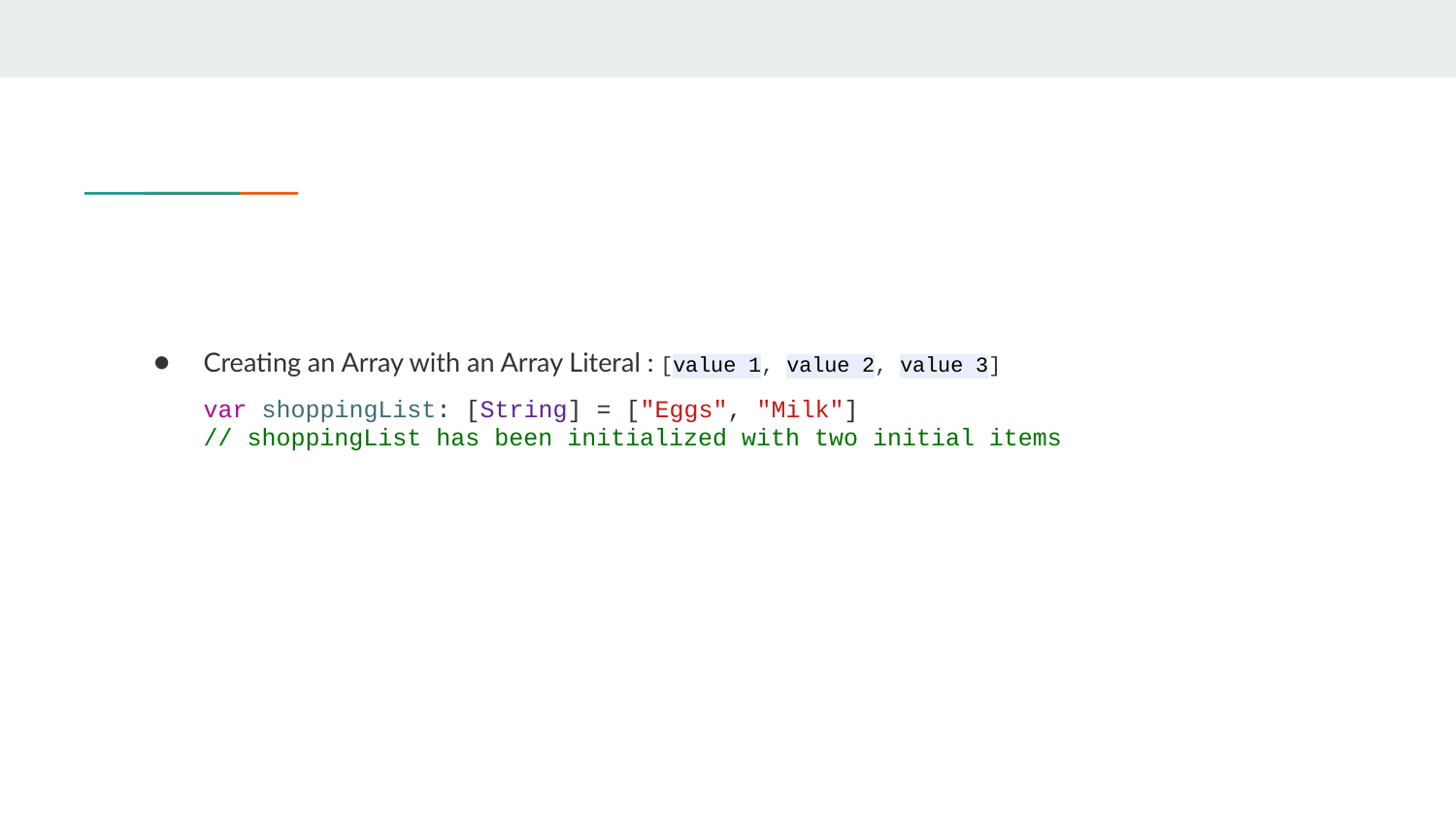

#
Creating an Array with an Array Literal : [value 1, value 2, value 3]
var shoppingList: [String] = ["Eggs", "Milk"]
// shoppingList has been initialized with two initial items